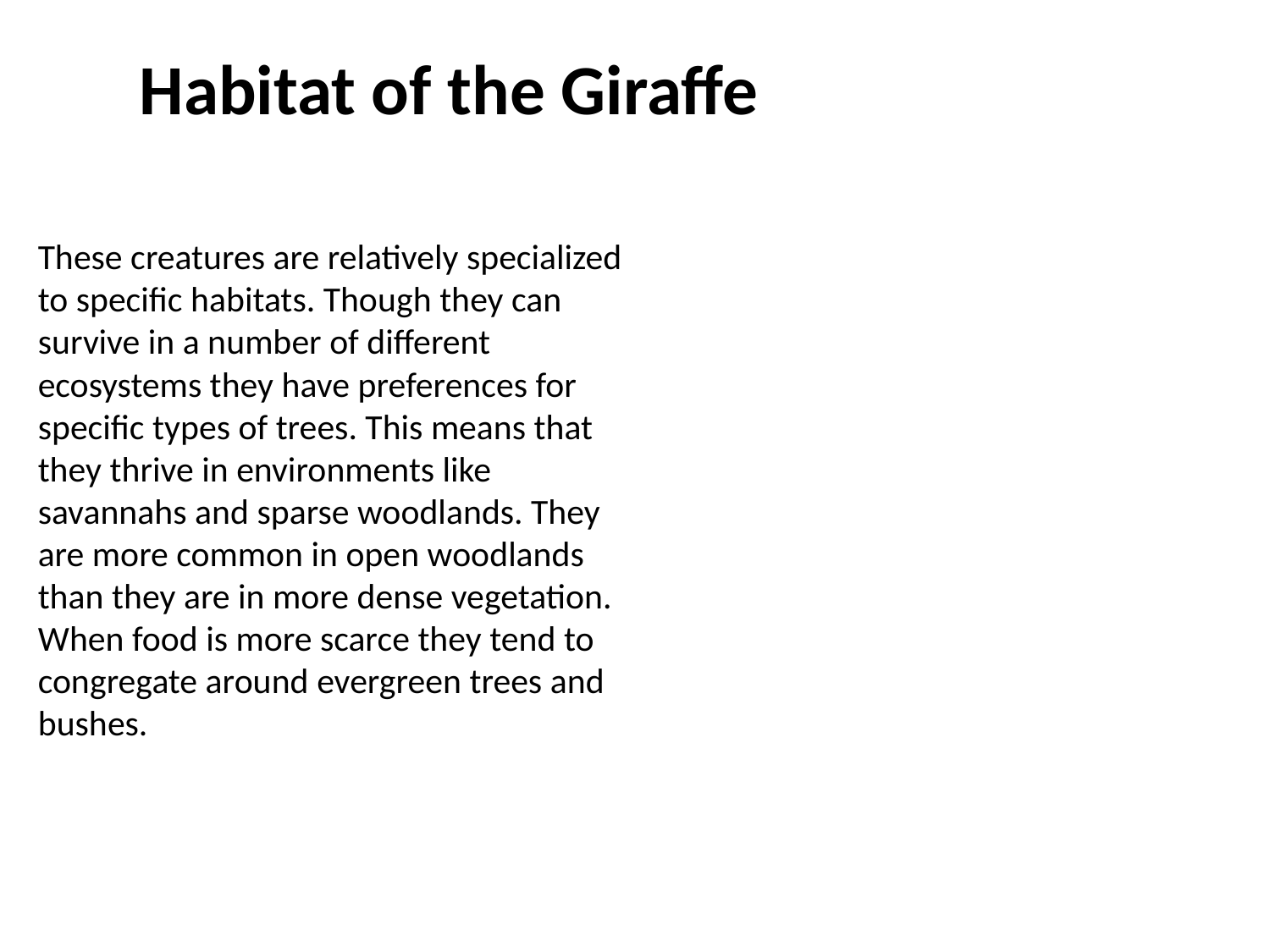

Habitat of the Giraffe

These creatures are relatively specialized to specific habitats. Though they can survive in a number of different ecosystems they have preferences for specific types of trees. This means that they thrive in environments like savannahs and sparse woodlands. They are more common in open woodlands than they are in more dense vegetation. When food is more scarce they tend to congregate around evergreen trees and bushes.